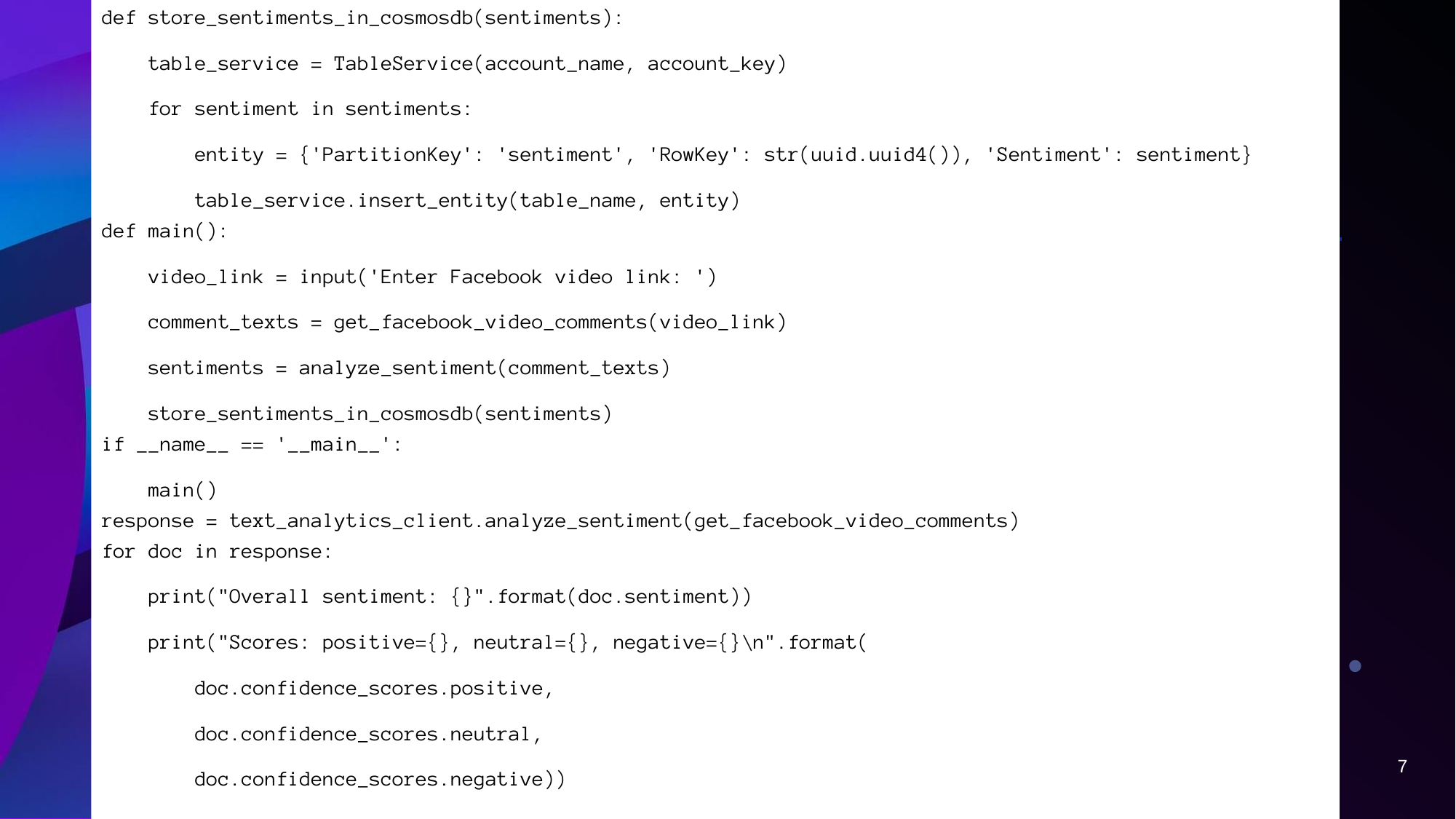

def store_sentiments_in_cosmosdb(sentiments):
    table_service = TableService(account_name, account_key)
    for sentiment in sentiments:
        entity = {'PartitionKey': 'sentiment', 'RowKey': str(uuid.uuid4()), 'Sentiment': sentiment}
        table_service.insert_entity(table_name, entity)
def main():
    video_link = input('Enter Facebook video link: ')
    comment_texts = get_facebook_video_comments(video_link)
    sentiments = analyze_sentiment(comment_texts)
    store_sentiments_in_cosmosdb(sentiments)
if __name__ == '__main__':
    main()
response = text_analytics_client.analyze_sentiment(get_facebook_video_comments)
for doc in response:
    print("Overall sentiment: {}".format(doc.sentiment))
    print("Scores: positive={}, neutral={}, negative={}\n".format(
        doc.confidence_scores.positive,
        doc.confidence_scores.neutral,
        doc.confidence_scores.negative))

7